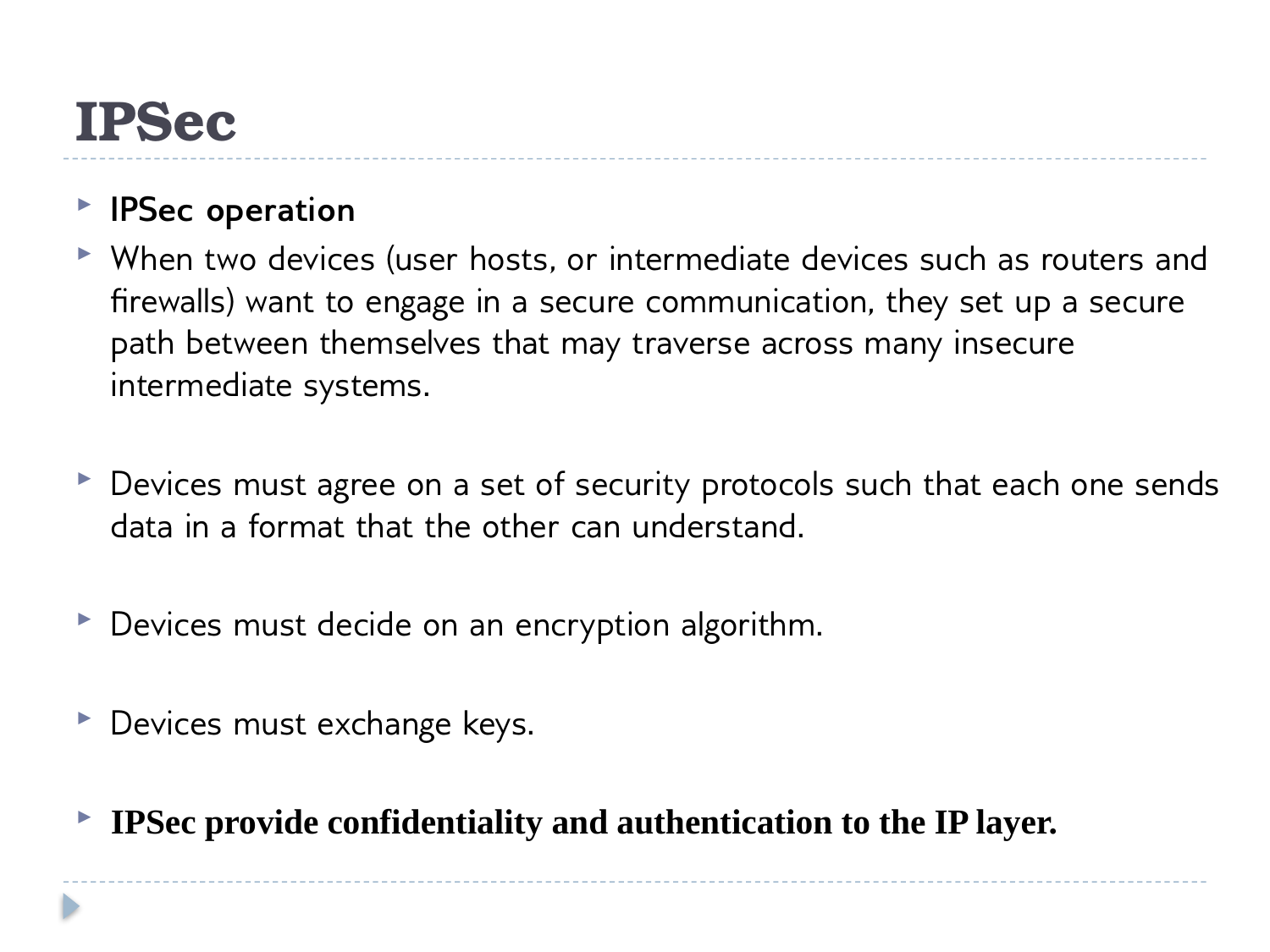

# IPSec
IPSec operation
When two devices (user hosts, or intermediate devices such as routers and firewalls) want to engage in a secure communication, they set up a secure path between themselves that may traverse across many insecure intermediate systems.

Devices must agree on a set of security protocols such that each one sends data in a format that the other can understand.

Devices must decide on an encryption algorithm.

Devices must exchange keys.

IPSec provide confidentiality and authentication to the IP layer.